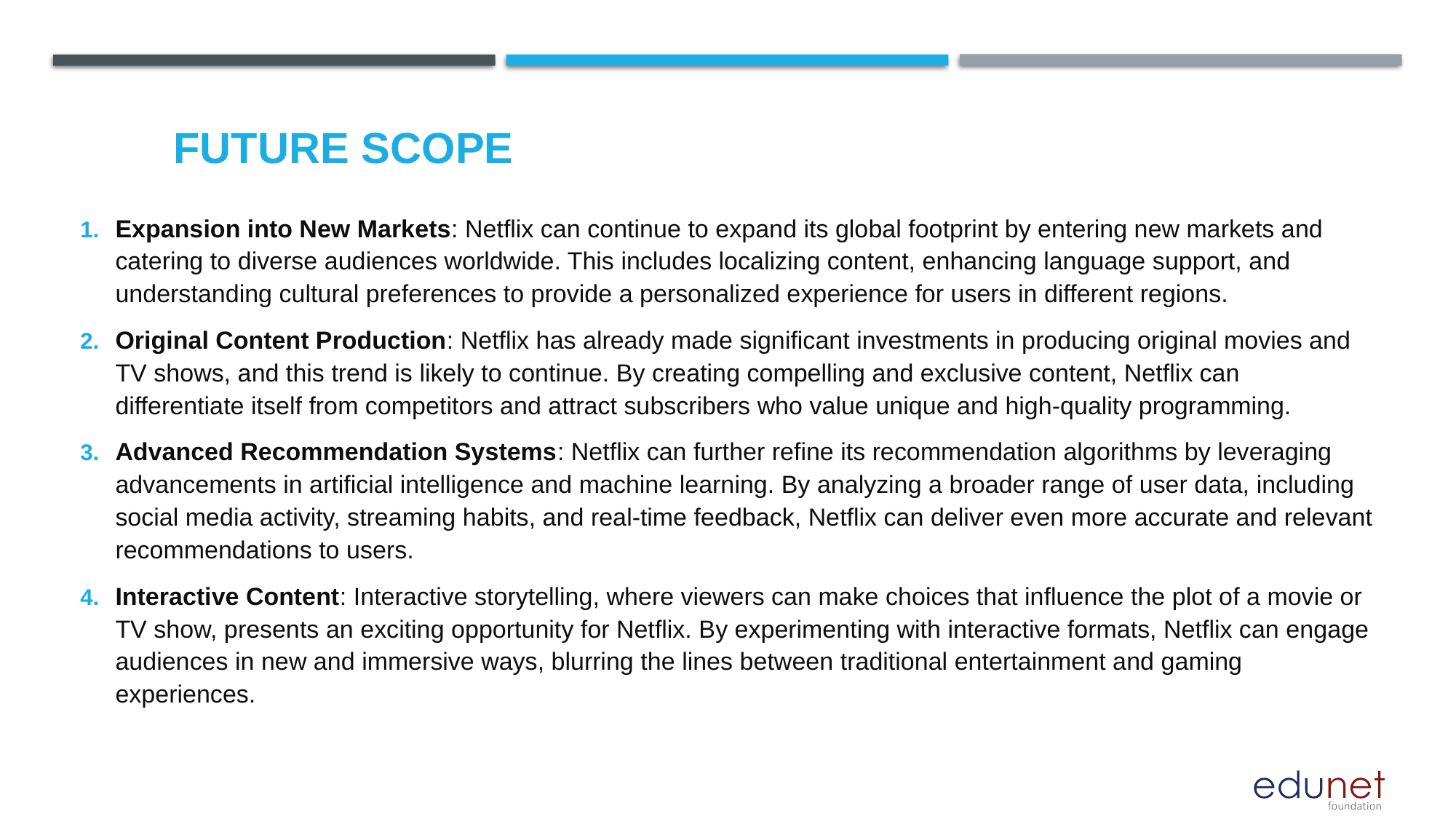

Future scope

Expansion into New Markets: Netflix can continue to expand its global footprint by entering new markets and catering to diverse audiences worldwide. This includes localizing content, enhancing language support, and understanding cultural preferences to provide a personalized experience for users in different regions.
Original Content Production: Netflix has already made significant investments in producing original movies and TV shows, and this trend is likely to continue. By creating compelling and exclusive content, Netflix can differentiate itself from competitors and attract subscribers who value unique and high-quality programming.
Advanced Recommendation Systems: Netflix can further refine its recommendation algorithms by leveraging advancements in artificial intelligence and machine learning. By analyzing a broader range of user data, including social media activity, streaming habits, and real-time feedback, Netflix can deliver even more accurate and relevant recommendations to users.
Interactive Content: Interactive storytelling, where viewers can make choices that influence the plot of a movie or TV show, presents an exciting opportunity for Netflix. By experimenting with interactive formats, Netflix can engage audiences in new and immersive ways, blurring the lines between traditional entertainment and gaming experiences.